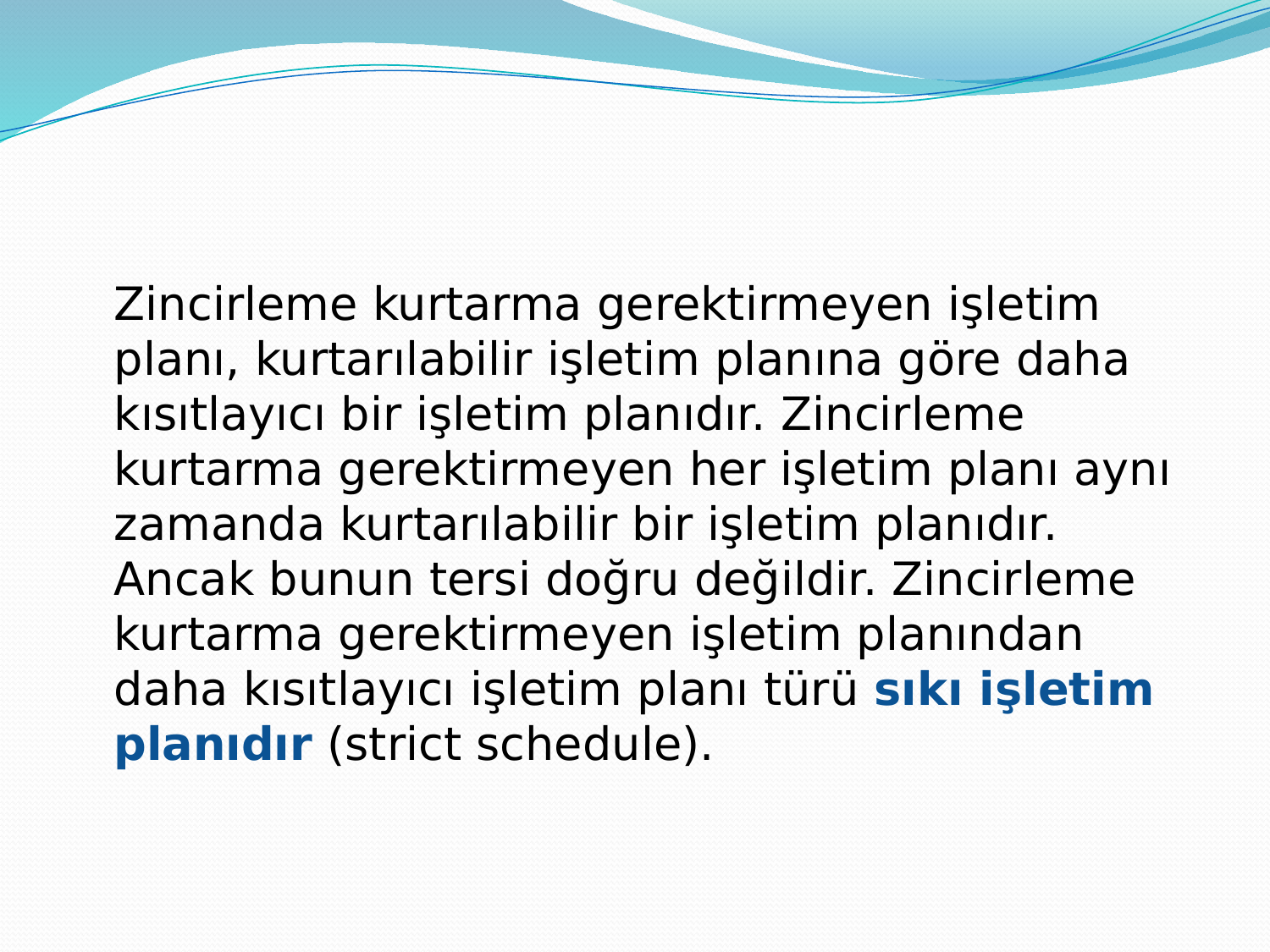

#
	Zincirleme kurtarma gerektirmeyen işletim planı, kurtarılabilir işletim planına göre daha kısıtlayıcı bir işletim planıdır. Zincirleme kurtarma gerektirmeyen her işletim planı aynı zamanda kurtarılabilir bir işletim planıdır. Ancak bunun tersi doğru değildir. Zincirleme kurtarma gerektirmeyen işletim planından daha kısıtlayıcı işletim planı türü sıkı işletim planıdır (strict schedule).